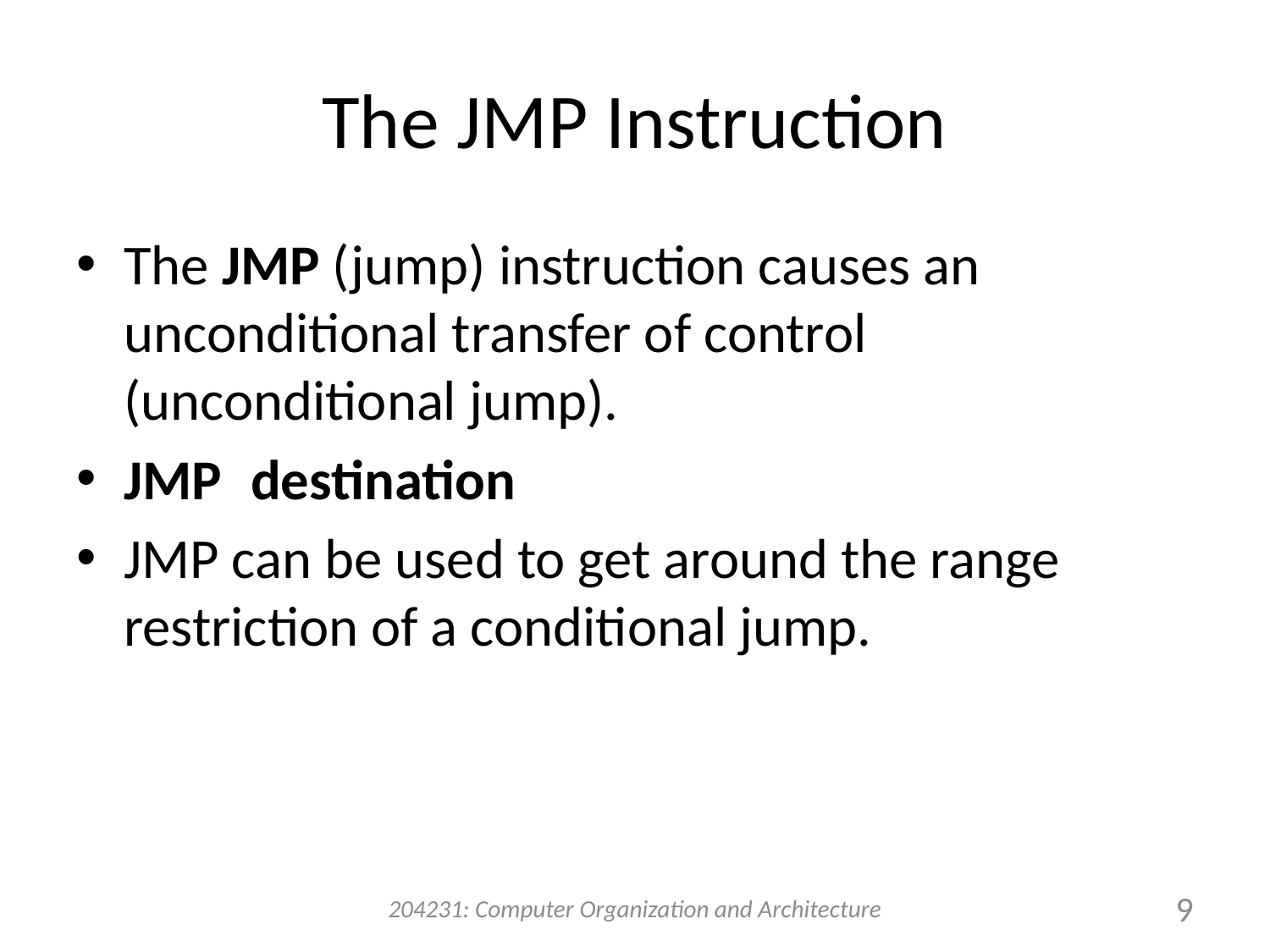

# The JMP Instruction
The JMP (jump) instruction causes an unconditional transfer of control (unconditional jump).
JMP	destination
JMP can be used to get around the range restriction of a conditional jump.
204231: Computer Organization and Architecture
9